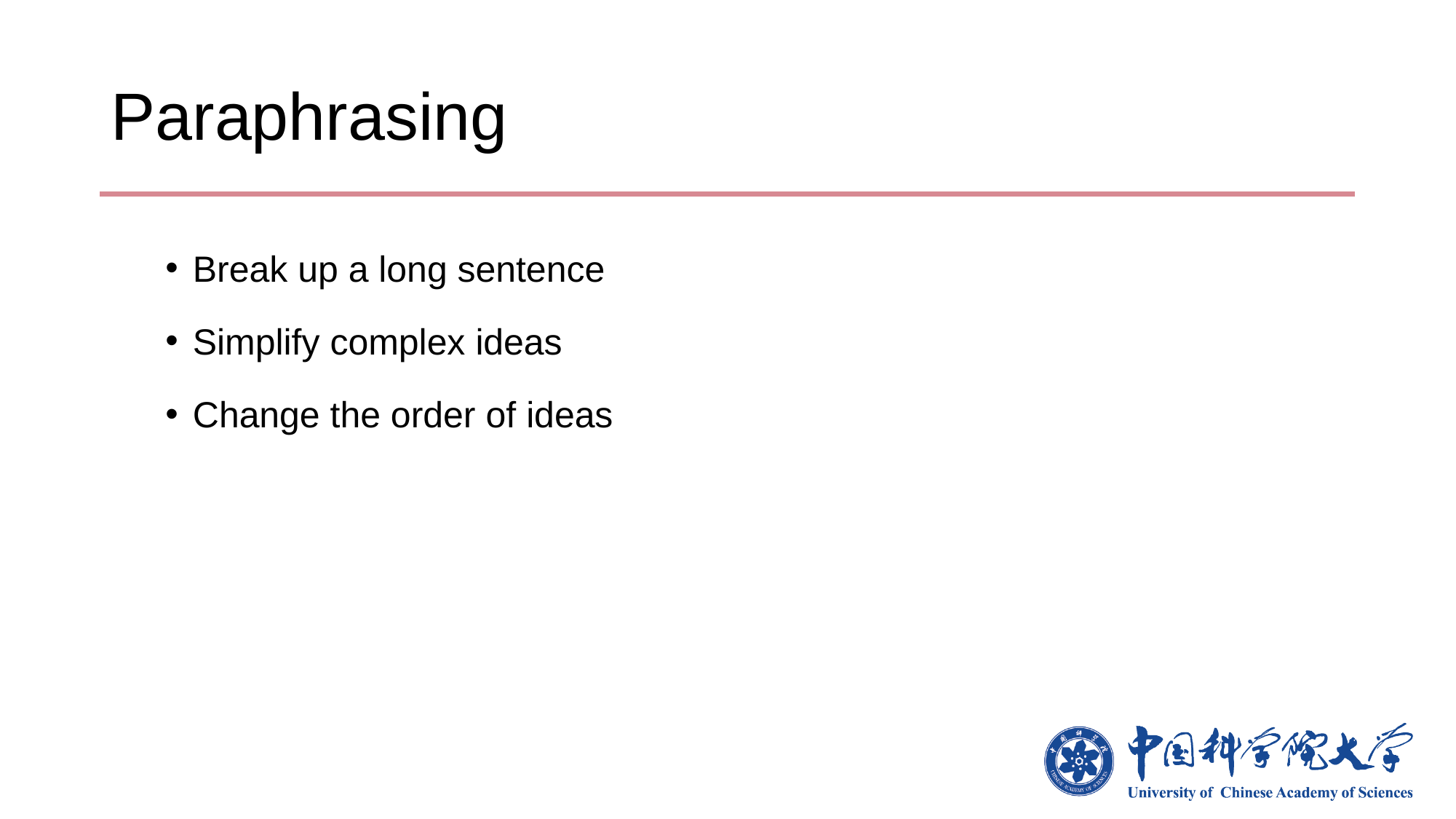

# Paraphrasing
Break up a long sentence
Simplify complex ideas
Change the order of ideas